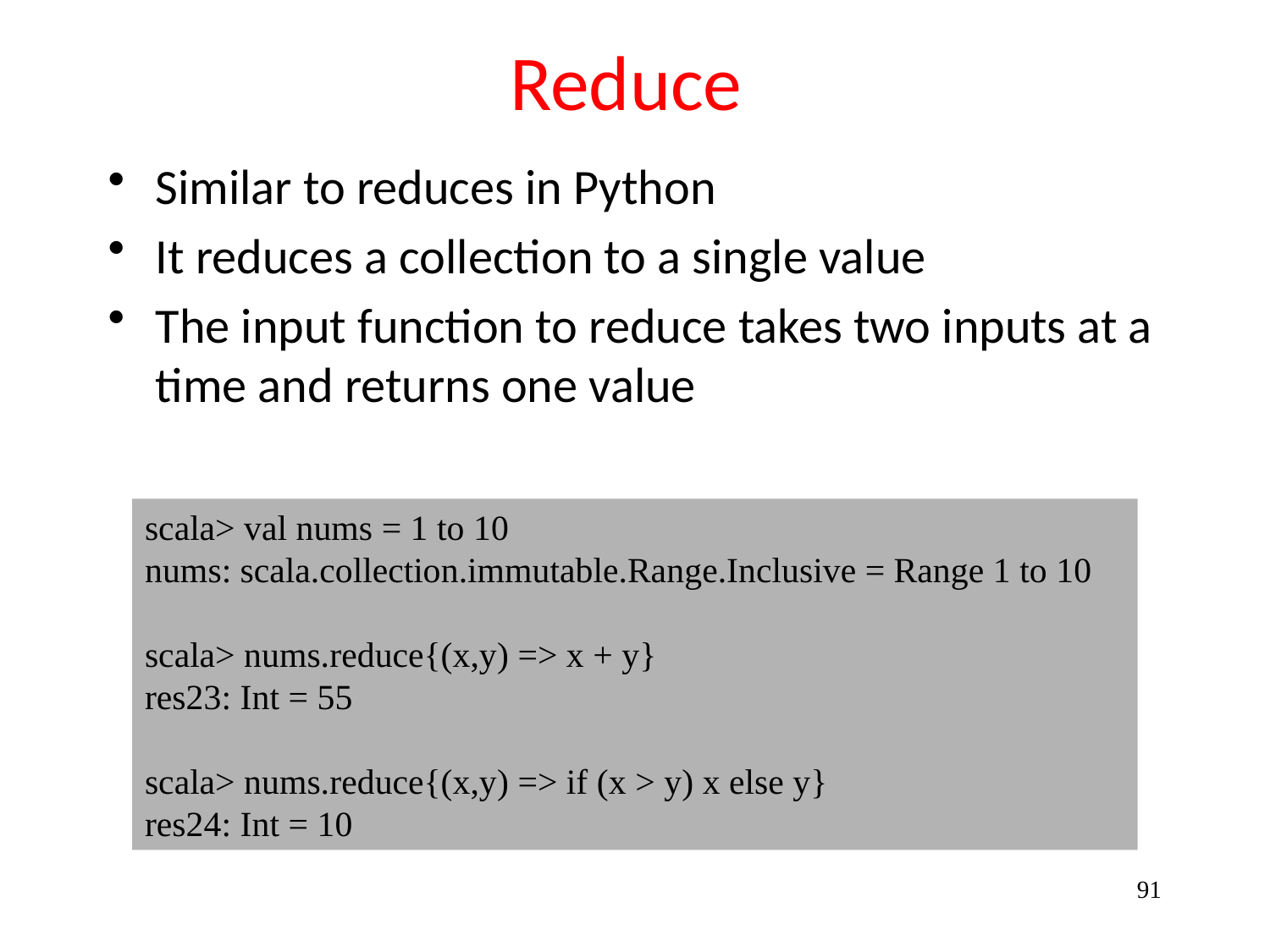

# Reduce
Similar to reduces in Python
It reduces a collection to a single value
The input function to reduce takes two inputs at a time and returns one value
scala> val nums = 1 to 10
nums: scala.collection.immutable.Range.Inclusive = Range 1 to 10

scala> nums.reduce{(x,y) => x + y}
res23: Int = 55

scala> nums.reduce{(x,y) => if (x > y) x else y}
res24: Int = 10
91